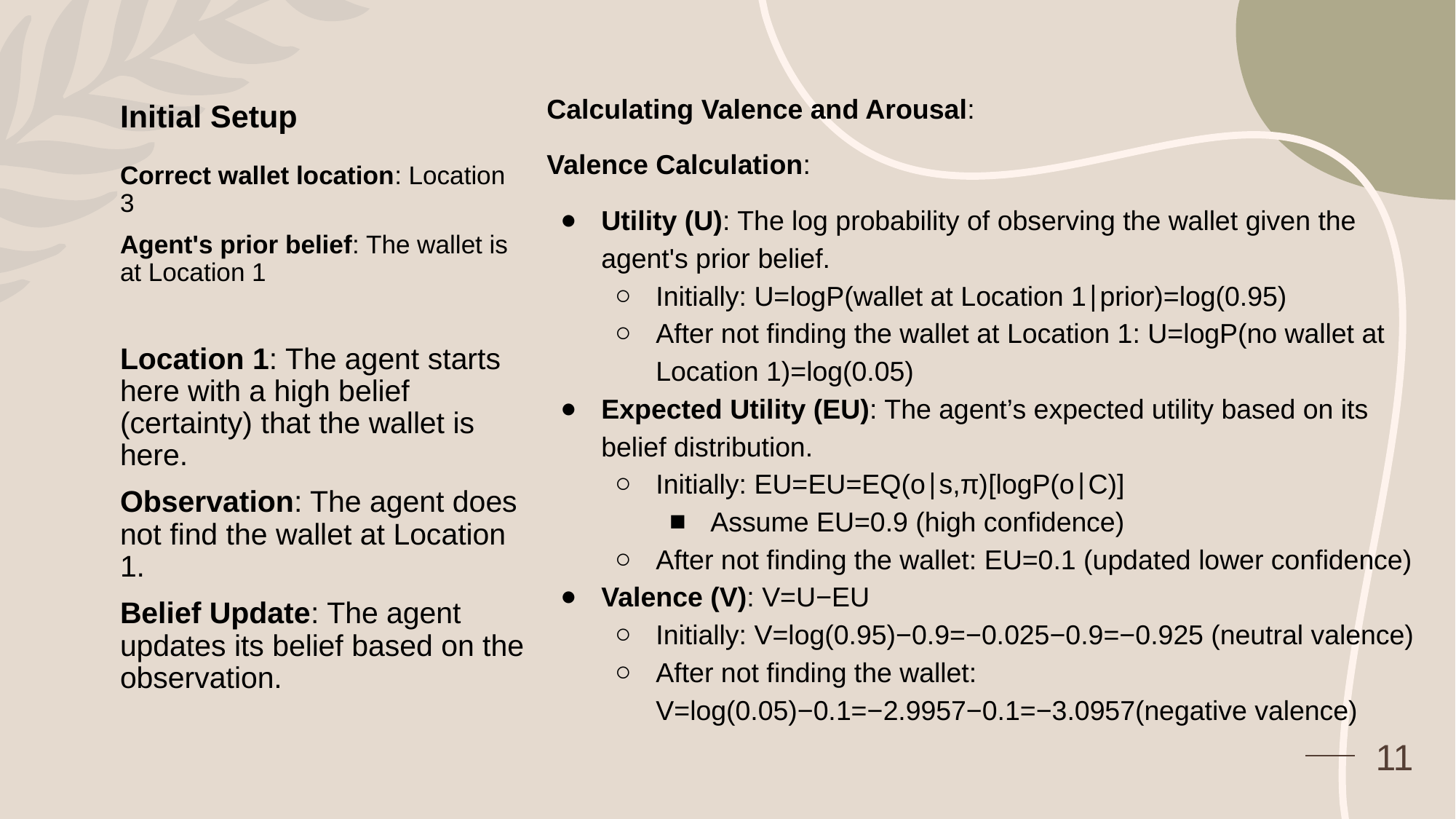

Calculating Valence and Arousal:
Valence Calculation:
Utility (U): The log probability of observing the wallet given the agent's prior belief.
Initially: U=logP(wallet at Location 1∣prior)=log(0.95)
After not finding the wallet at Location 1: U=logP(no wallet at Location 1)=log(0.05)
Expected Utility (EU): The agent’s expected utility based on its belief distribution.
Initially: EU=EU=EQ(o∣s,π)​[logP(o∣C)]
Assume EU=0.9 (high confidence)
After not finding the wallet: EU=0.1 (updated lower confidence)
Valence (V): V=U−EU
Initially: V=log⁡(0.95)−0.9=−0.025−0.9=−0.925 (neutral valence)
After not finding the wallet: V=log⁡(0.05)−0.1=−2.9957−0.1=−3.0957(negative valence)
Initial Setup
Correct wallet location: Location 3
Agent's prior belief: The wallet is at Location 1

Location 1: The agent starts here with a high belief (certainty) that the wallet is here.
Observation: The agent does not find the wallet at Location 1.
Belief Update: The agent updates its belief based on the observation.

11